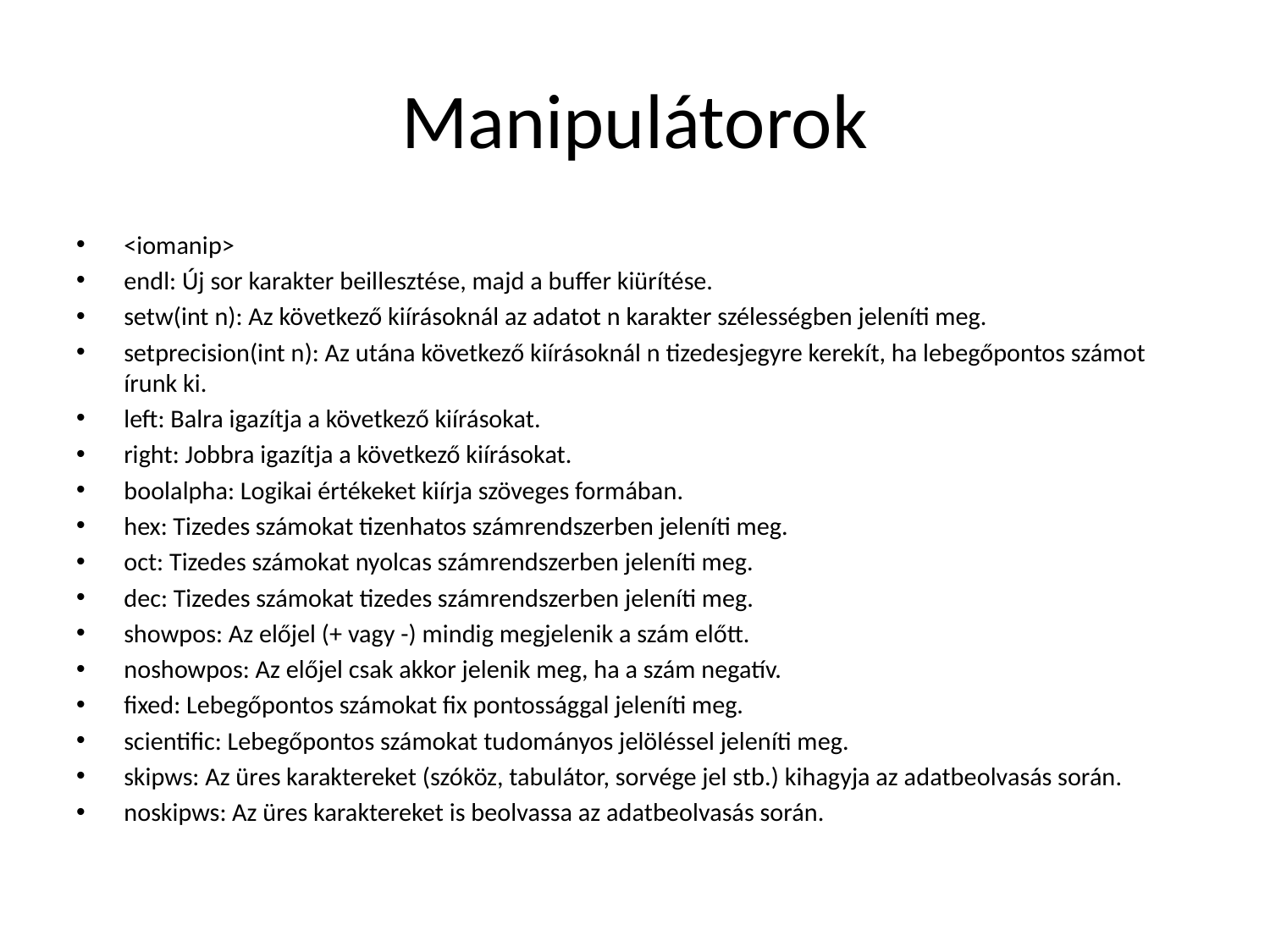

# Manipulátorok
<iomanip>
endl: Új sor karakter beillesztése, majd a buffer kiürítése.
setw(int n): Az következő kiírásoknál az adatot n karakter szélességben jeleníti meg.
setprecision(int n): Az utána következő kiírásoknál n tizedesjegyre kerekít, ha lebegőpontos számot írunk ki.
left: Balra igazítja a következő kiírásokat.
right: Jobbra igazítja a következő kiírásokat.
boolalpha: Logikai értékeket kiírja szöveges formában.
hex: Tizedes számokat tizenhatos számrendszerben jeleníti meg.
oct: Tizedes számokat nyolcas számrendszerben jeleníti meg.
dec: Tizedes számokat tizedes számrendszerben jeleníti meg.
showpos: Az előjel (+ vagy -) mindig megjelenik a szám előtt.
noshowpos: Az előjel csak akkor jelenik meg, ha a szám negatív.
fixed: Lebegőpontos számokat fix pontossággal jeleníti meg.
scientific: Lebegőpontos számokat tudományos jelöléssel jeleníti meg.
skipws: Az üres karaktereket (szóköz, tabulátor, sorvége jel stb.) kihagyja az adatbeolvasás során.
noskipws: Az üres karaktereket is beolvassa az adatbeolvasás során.